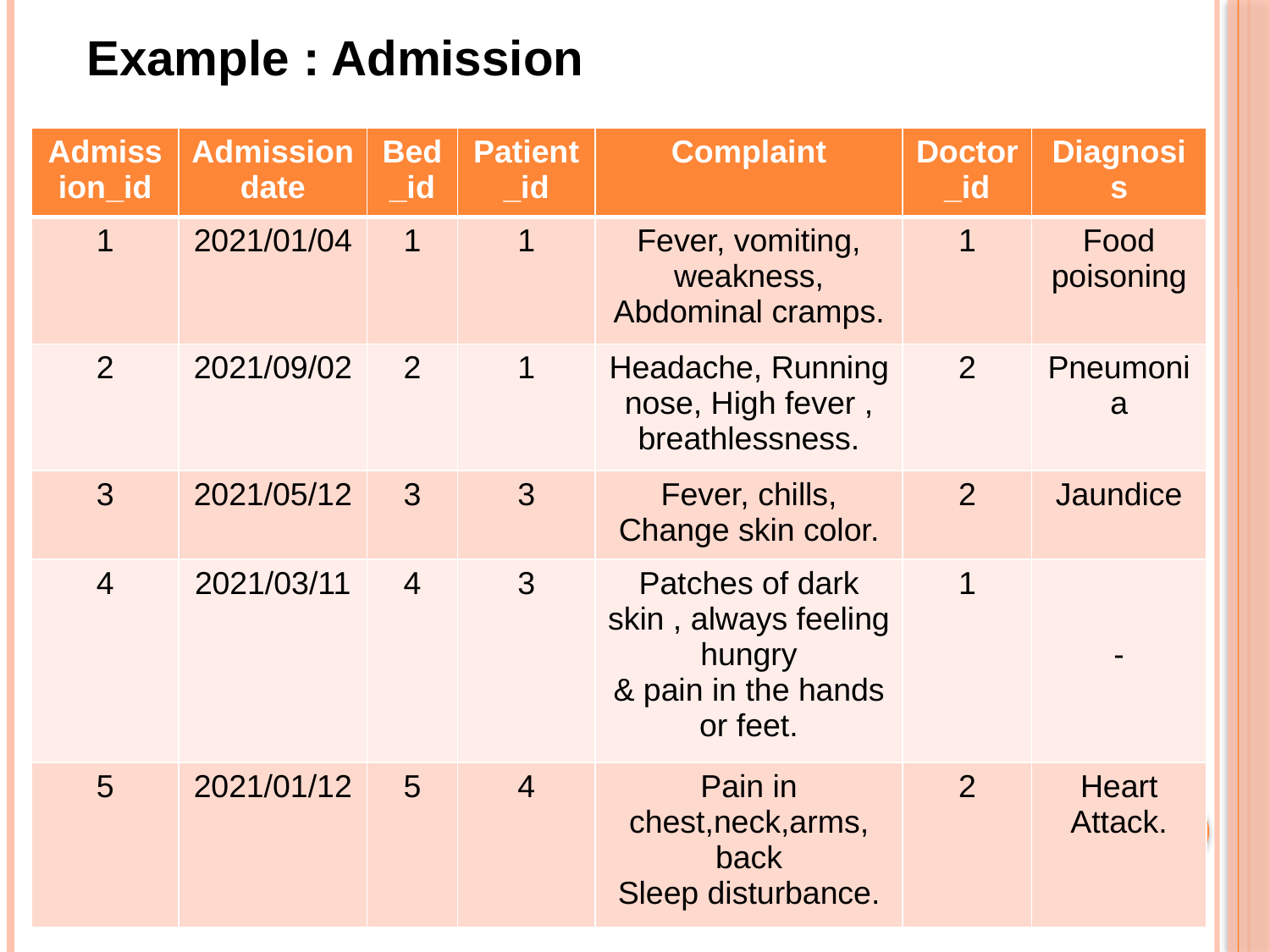

Example : Admission
| Admission\_id | Admissiondate | Bed\_id | Patient\_id | Complaint | Doctor\_id | Diagnosis |
| --- | --- | --- | --- | --- | --- | --- |
| 1 | 2021/01/04 | 1 | 1 | Fever, vomiting, weakness, Abdominal cramps. | 1 | Food poisoning |
| 2 | 2021/09/02 | 2 | 1 | Headache, Running nose, High fever , breathlessness. | 2 | Pneumonia |
| 3 | 2021/05/12 | 3 | 3 | Fever, chills, Change skin color. | 2 | Jaundice |
| 4 | 2021/03/11 | 4 | 3 | Patches of dark skin , always feeling hungry & pain in the hands or feet. | 1 | - |
| 5 | 2021/01/12 | 5 | 4 | Pain in chest,neck,arms, back Sleep disturbance. | 2 | Heart Attack. |